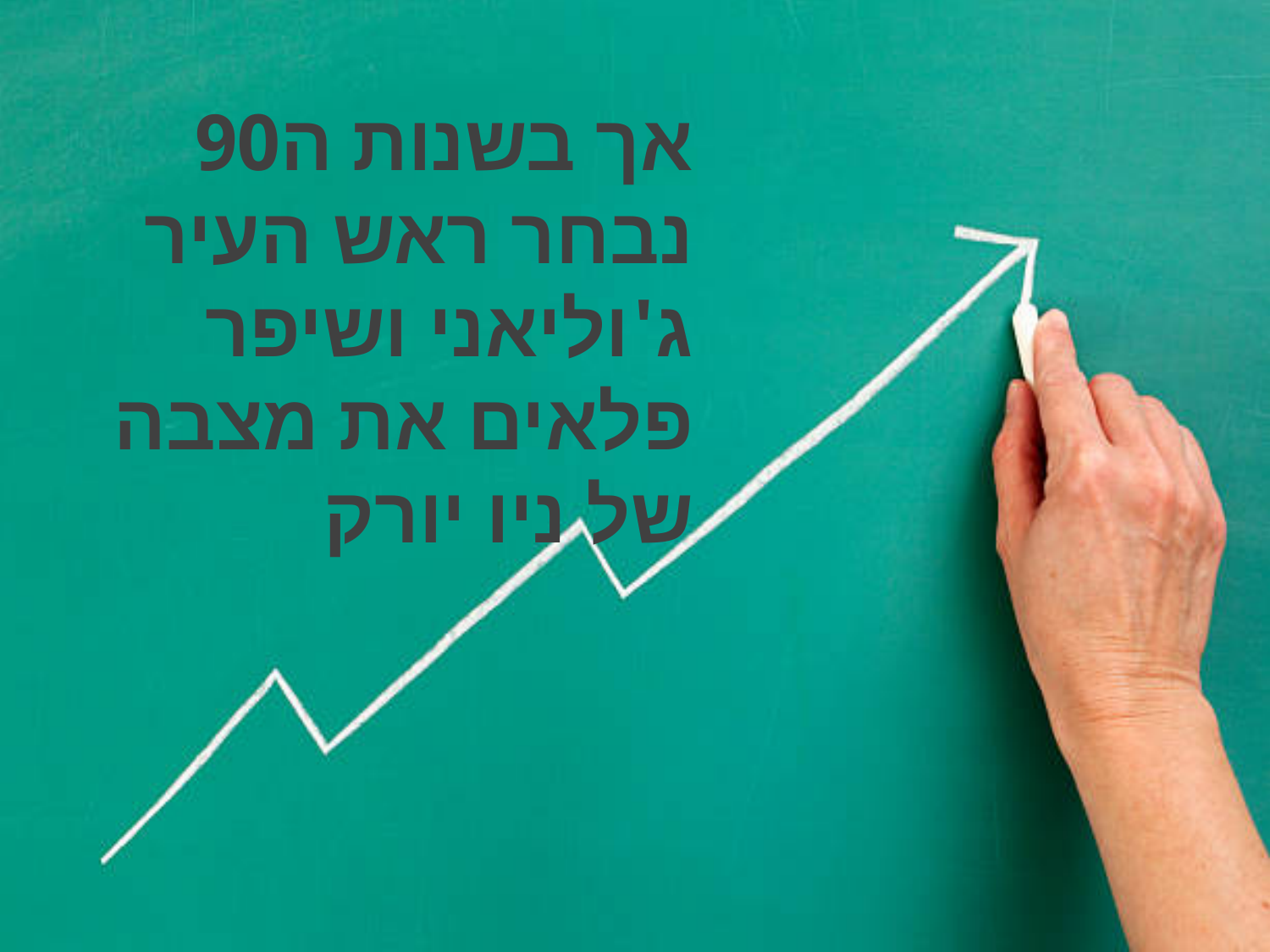

אך בשנות ה90 נבחר ראש העיר ג'וליאני ושיפר פלאים את מצבה של ניו יורק